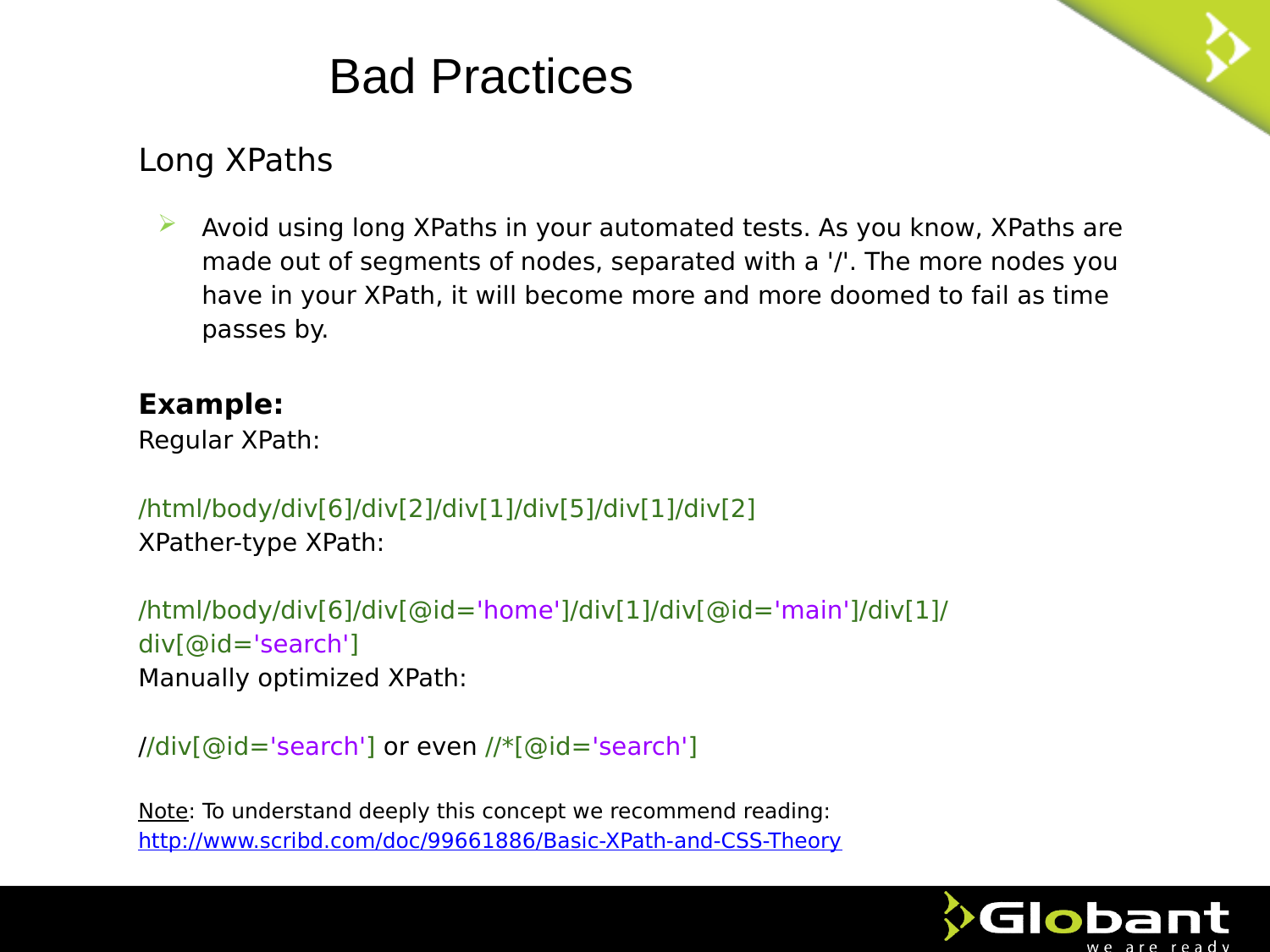

Bad Practices
Long XPaths

Avoid using long XPaths in your automated tests. As you know, XPaths are made out of segments of nodes, separated with a '/'. The more nodes you have in your XPath, it will become more and more doomed to fail as time passes by.

Example:
Regular XPath:

/html/body/div[6]/div[2]/div[1]/div[5]/div[1]/div[2]
XPather-type XPath:

/html/body/div[6]/div[@id='home']/div[1]/div[@id='main']/div[1]/div[@id='search']
Manually optimized XPath:

//div[@id='search'] or even //*[@id='search']

Note: To understand deeply this concept we recommend reading:
http://www.scribd.com/doc/99661886/Basic-XPath-and-CSS-Theory